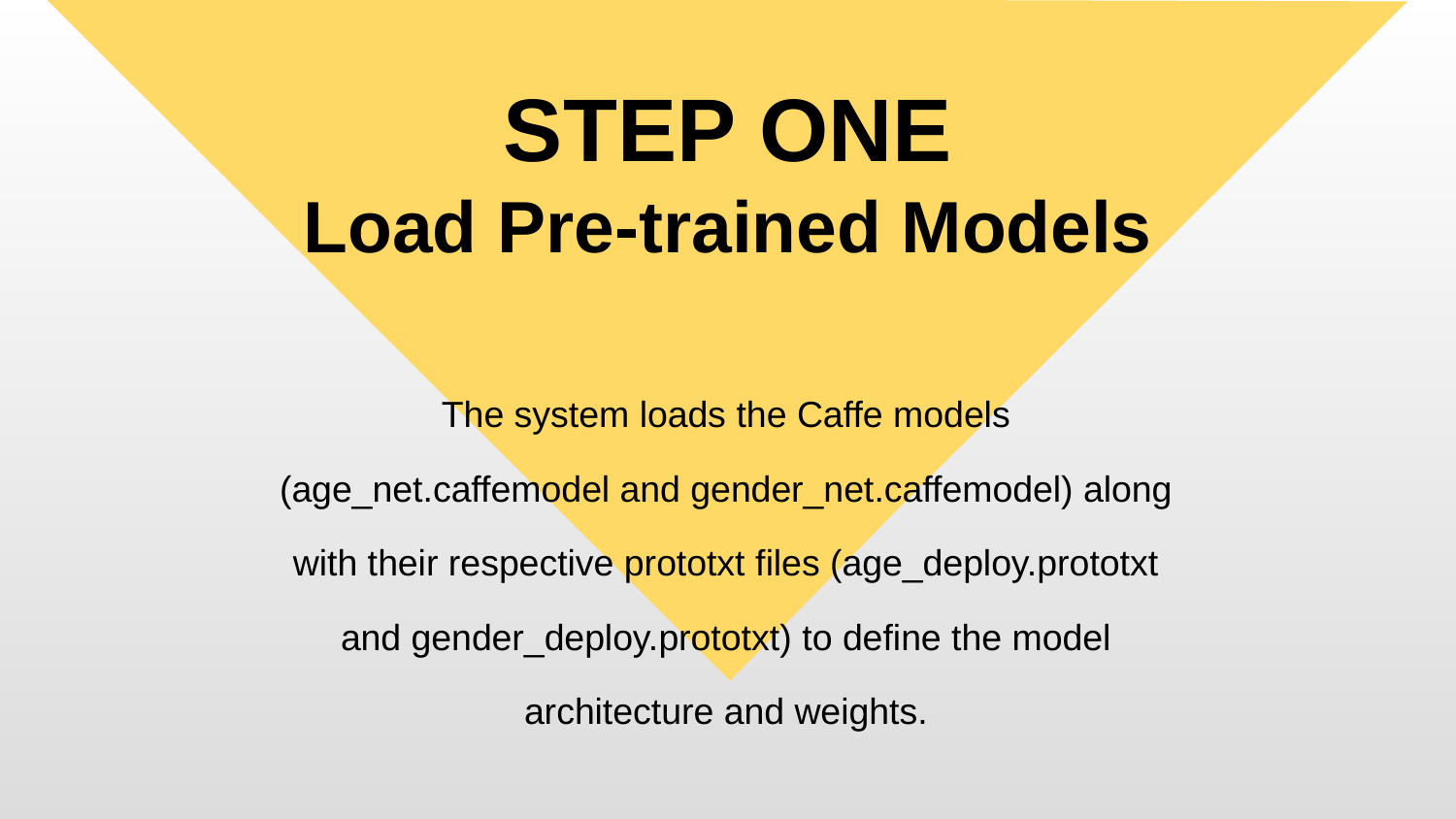

STEP ONE
Load Pre-trained Models
The system loads the Caffe models (age_net.caffemodel and gender_net.caffemodel) along with their respective prototxt files (age_deploy.prototxt and gender_deploy.prototxt) to define the model architecture and weights.